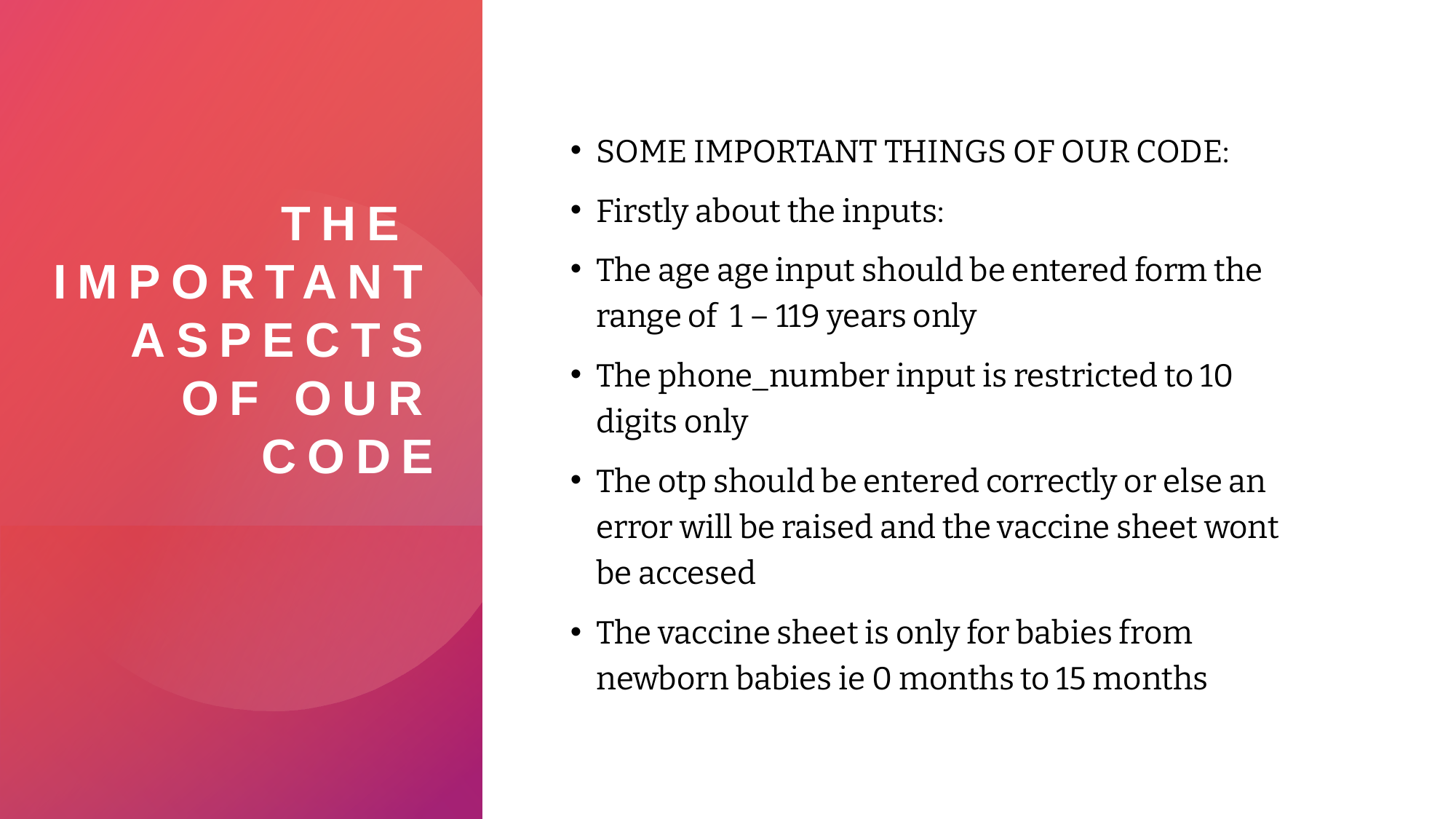

# THE  IMPORTANT ASPECTS OF OUR CODE
SOME IMPORTANT THINGS OF OUR CODE:
Firstly about the inputs:
The age age input should be entered form the range of  1 – 119 years only
The phone_number input is restricted to 10 digits only
The otp should be entered correctly or else an error will be raised and the vaccine sheet wont be accesed
The vaccine sheet is only for babies from newborn babies ie 0 months to 15 months